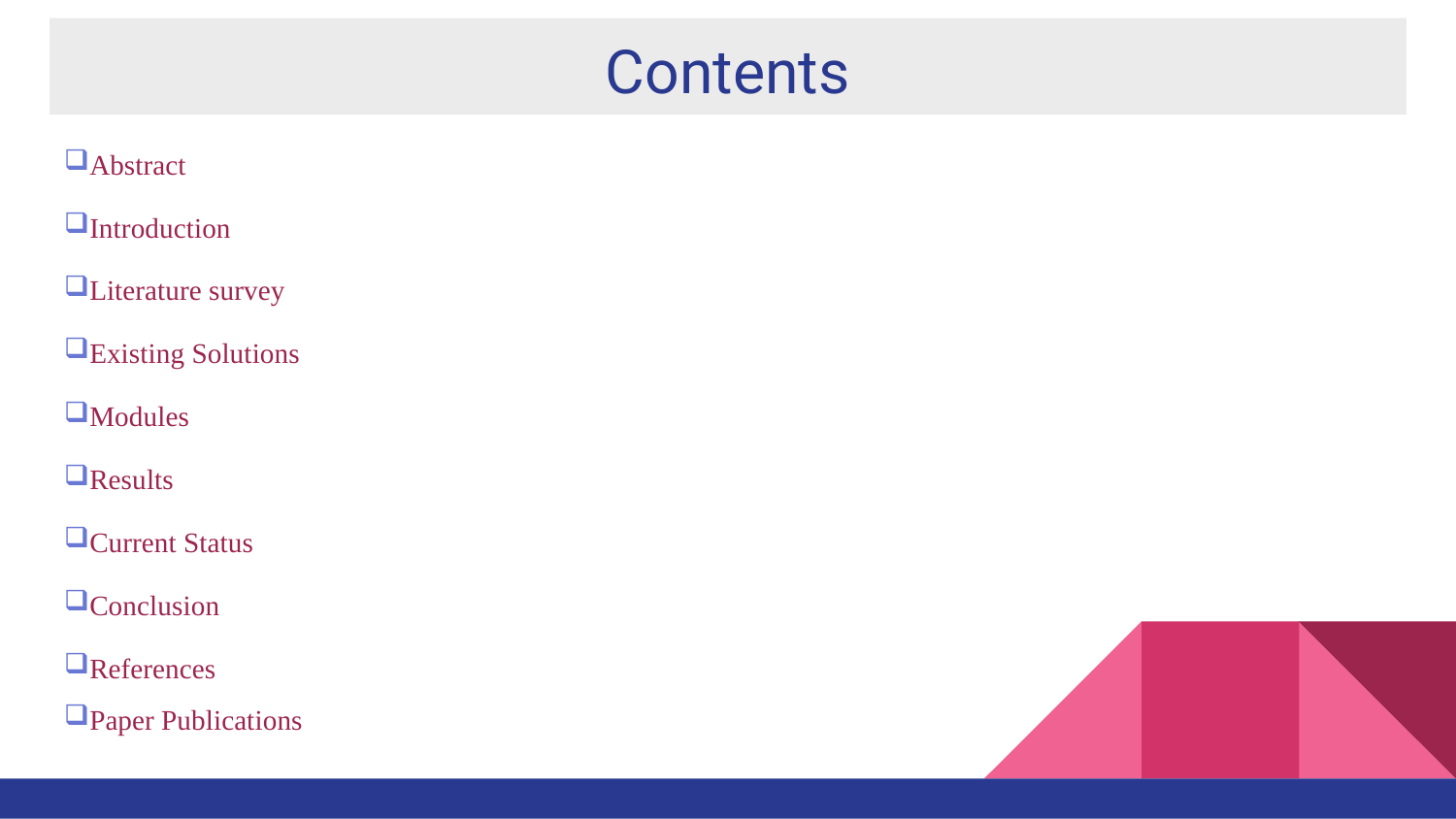

# Contents
Abstract
Introduction
Literature survey
Existing Solutions
Modules
Results
Current Status
Conclusion
References
Paper Publications